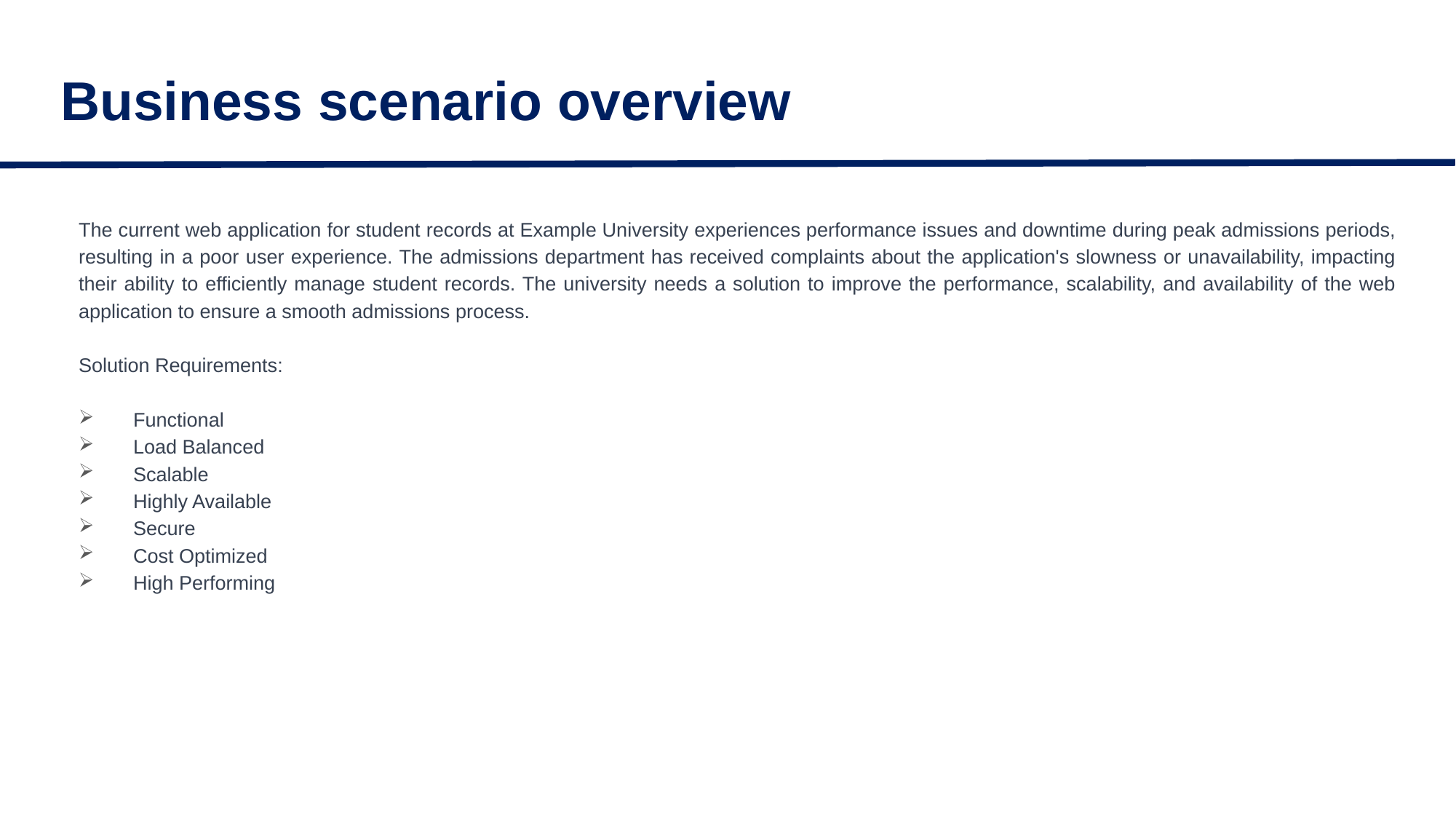

# Business scenario overview
The current web application for student records at Example University experiences performance issues and downtime during peak admissions periods, resulting in a poor user experience. The admissions department has received complaints about the application's slowness or unavailability, impacting their ability to efficiently manage student records. The university needs a solution to improve the performance, scalability, and availability of the web application to ensure a smooth admissions process.

Solution Requirements:
Functional
Load Balanced
Scalable
Highly Available
Secure
Cost Optimized
High Performing